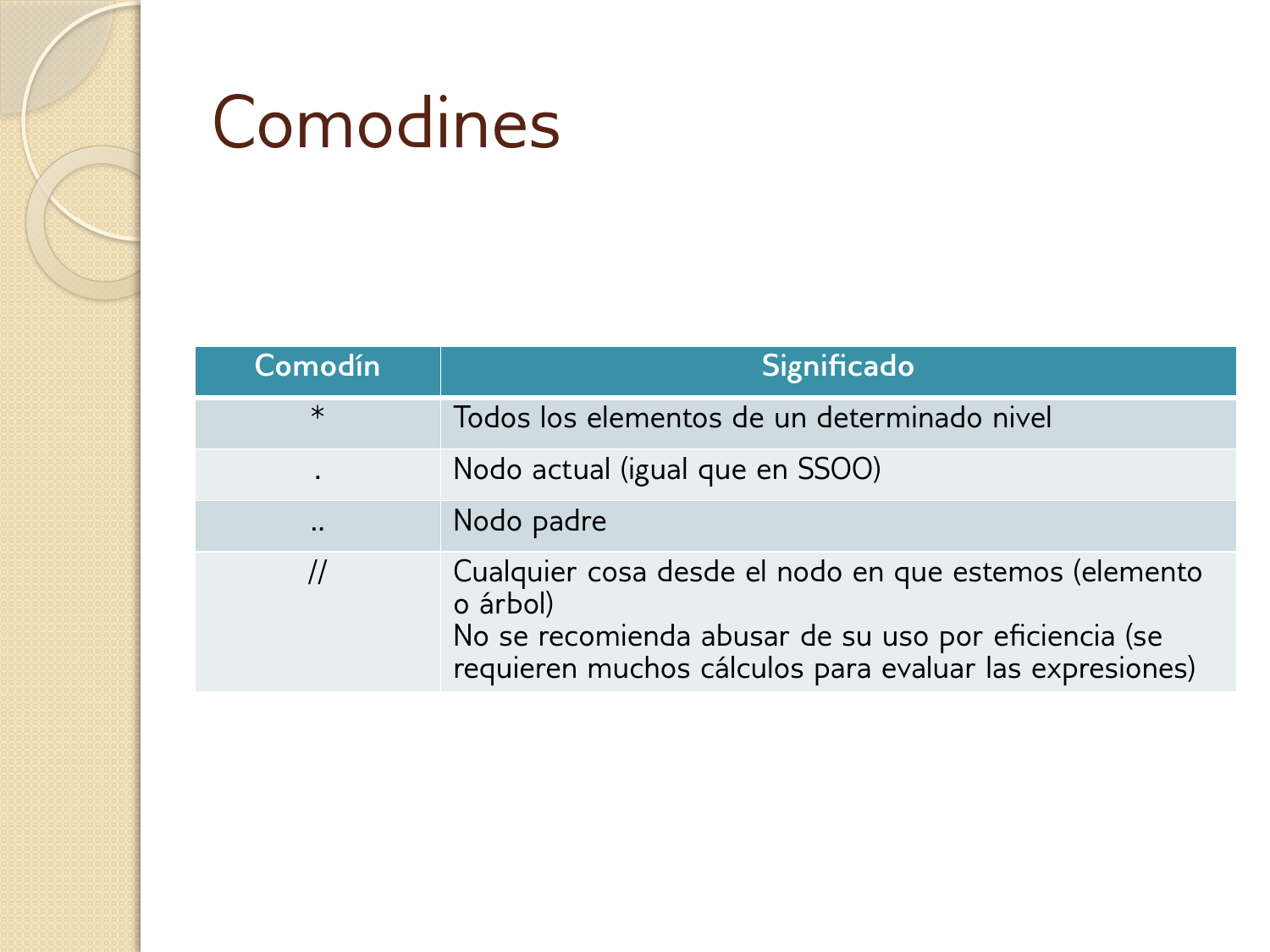

# Comodines
| Comodín | Significado |
| --- | --- |
| \* | Todos los elementos de un determinado nivel |
| . | Nodo actual (igual que en SSOO) |
| .. | Nodo padre |
| // | Cualquier cosa desde el nodo en que estemos (elemento o árbol) No se recomienda abusar de su uso por eficiencia (se requieren muchos cálculos para evaluar las expresiones) |